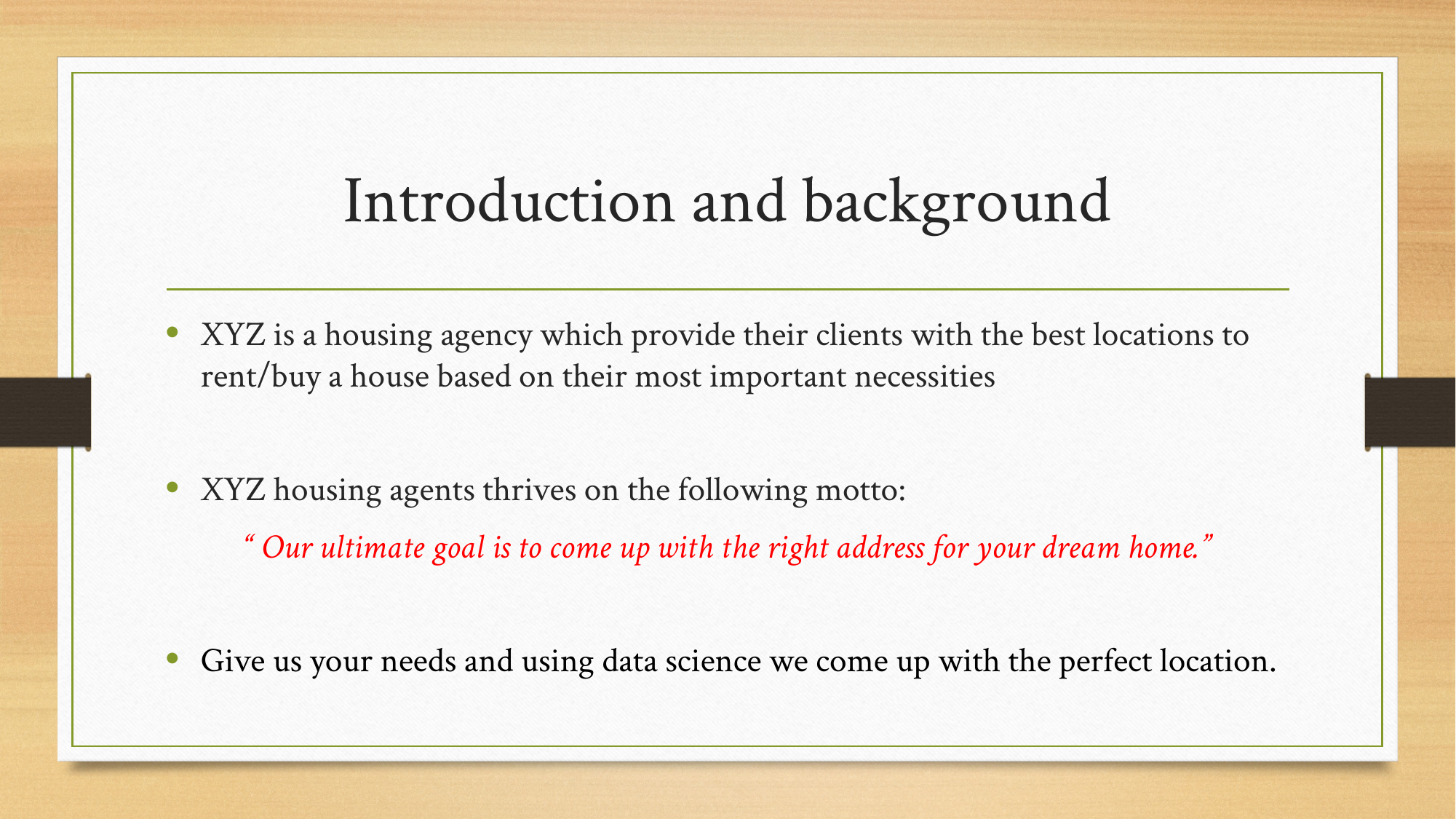

# Introduction and background
XYZ is a housing agency which provide their clients with the best locations to rent/buy a house based on their most important necessities

XYZ housing agents thrives on the following motto:
“ Our ultimate goal is to come up with the right address for your dream home.”

Give us your needs and using data science we come up with the perfect location.